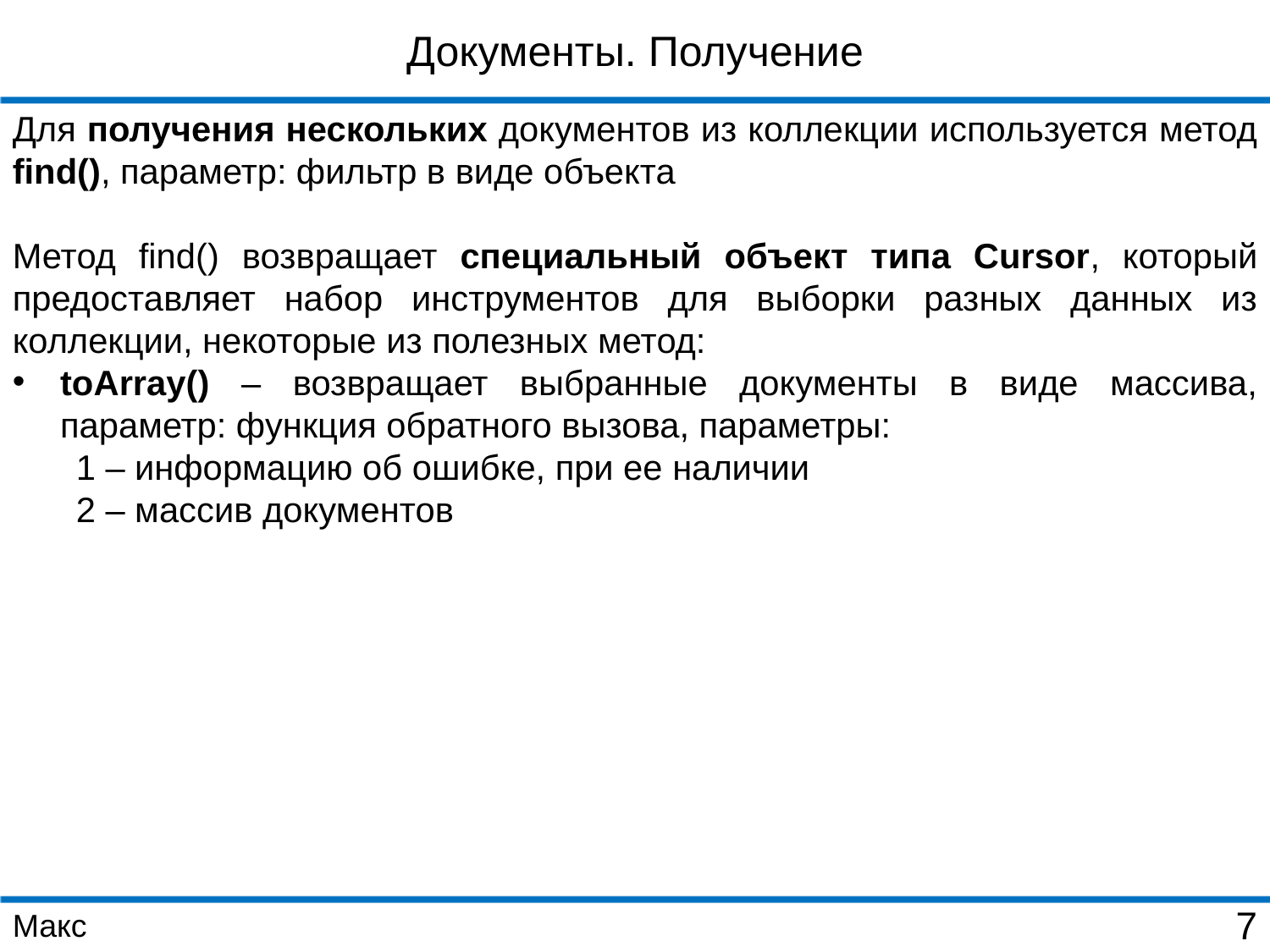

Документы. Получение
Для получения нескольких документов из коллекции используется метод find(), параметр: фильтр в виде объекта

Метод find() возвращает специальный объект типа Cursor, который предоставляет набор инструментов для выборки разных данных из коллекции, некоторые из полезных метод:
toArray() – возвращает выбранные документы в виде массива, параметр: функция обратного вызова, параметры:
1 – информацию об ошибке, при ее наличии
2 – массив документов
Макс
7